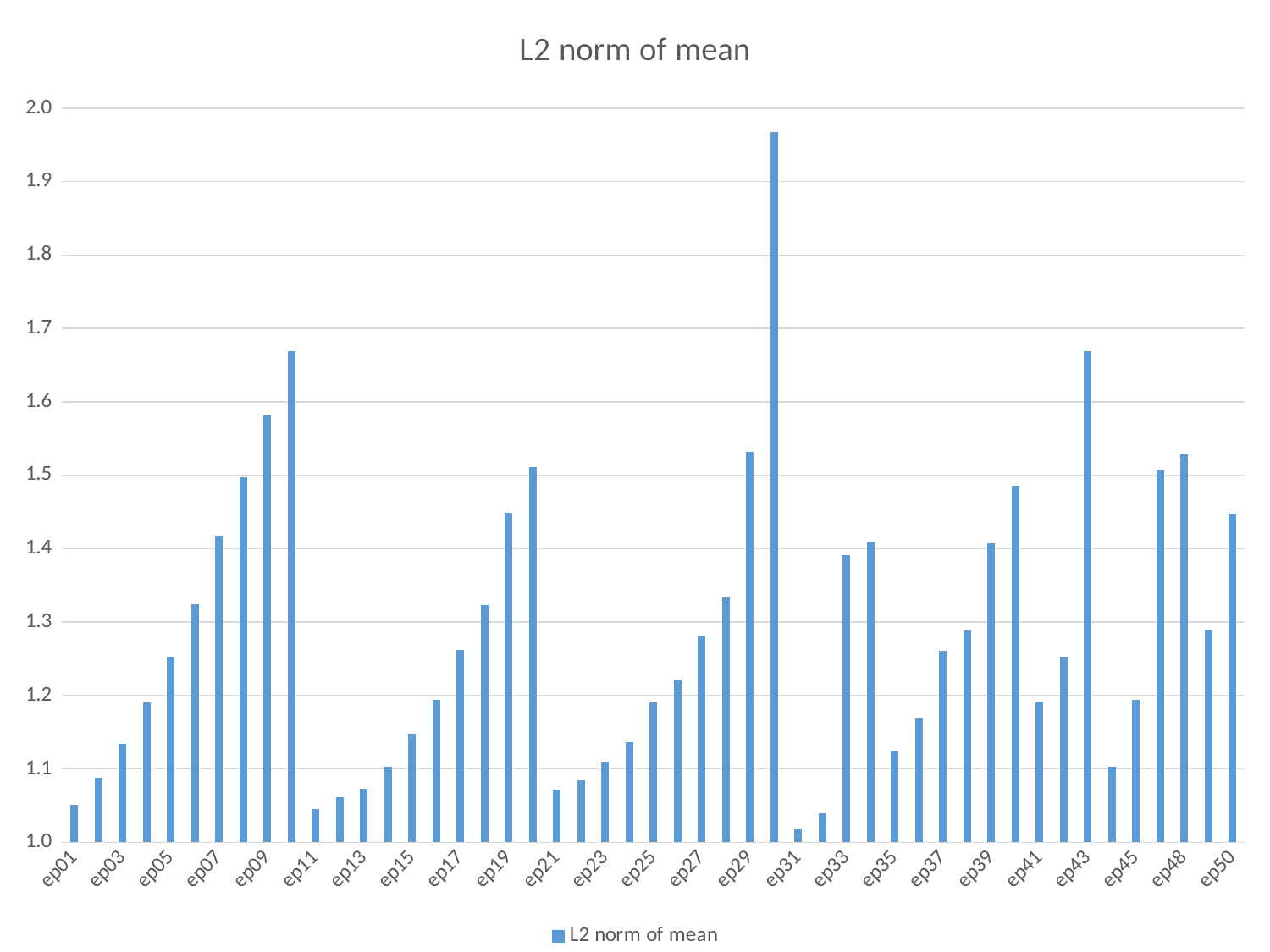

### Chart:

| Category | L2 norm of mean |
|---|---|
| ep01 | 1.051601560587567 |
| ep02 | 1.0880761771547451 |
| ep03 | 1.1348274892965258 |
| ep04 | 1.1906455525196817 |
| ep05 | 1.2535113763795853 |
| ep06 | 1.323881085918612 |
| ep07 | 1.4176076157734334 |
| ep08 | 1.4976627989751827 |
| ep09 | 1.581852112138967 |
| ep10 | 1.669550265197583 |
| ep11 | 1.045703322948385 |
| ep12 | 1.0619476396144922 |
| ep13 | 1.0734460386302715 |
| ep14 | 1.1036393044594588 |
| ep15 | 1.1475385314358317 |
| ep16 | 1.1937646127045636 |
| ep17 | 1.2622900709914124 |
| ep18 | 1.323057865138761 |
| ep19 | 1.4491801115465384 |
| ep20 | 1.5110902554165317 |
| ep21 | 1.071715530602738 |
| ep22 | 1.0845050655007855 |
| ep23 | 1.108658959479909 |
| ep24 | 1.1369909627923964 |
| ep25 | 1.1909026295469733 |
| ep26 | 1.2216252818189544 |
| ep27 | 1.280663014348187 |
| ep28 | 1.333990959450237 |
| ep29 | 1.5318068079685792 |
| ep30 | 1.9676629411891833 |
| ep31 | 1.0178489811952895 |
| ep32 | 1.0396643405751285 |
| ep33 | 1.390969045584912 |
| ep34 | 1.4098599196790411 |
| ep35 | 1.1241670544109592 |
| ep36 | 1.1685582199404188 |
| ep37 | 1.260878095808107 |
| ep38 | 1.2887235747328762 |
| ep39 | 1.4073691379848303 |
| ep40 | 1.4852329774683304 |
| ep41 | 1.1906455525193853 |
| ep42 | 1.2535113763796322 |
| ep43 | 1.669550265197441 |
| ep44 | 1.1036393044603983 |
| ep45 | 1.1937646127049153 |
| ep46 | 1.5063382888455317 |
| ep48 | 1.5283504700193442 |
| ep49 | 1.290321748520351 |
| ep50 | 1.4481502074845323 |